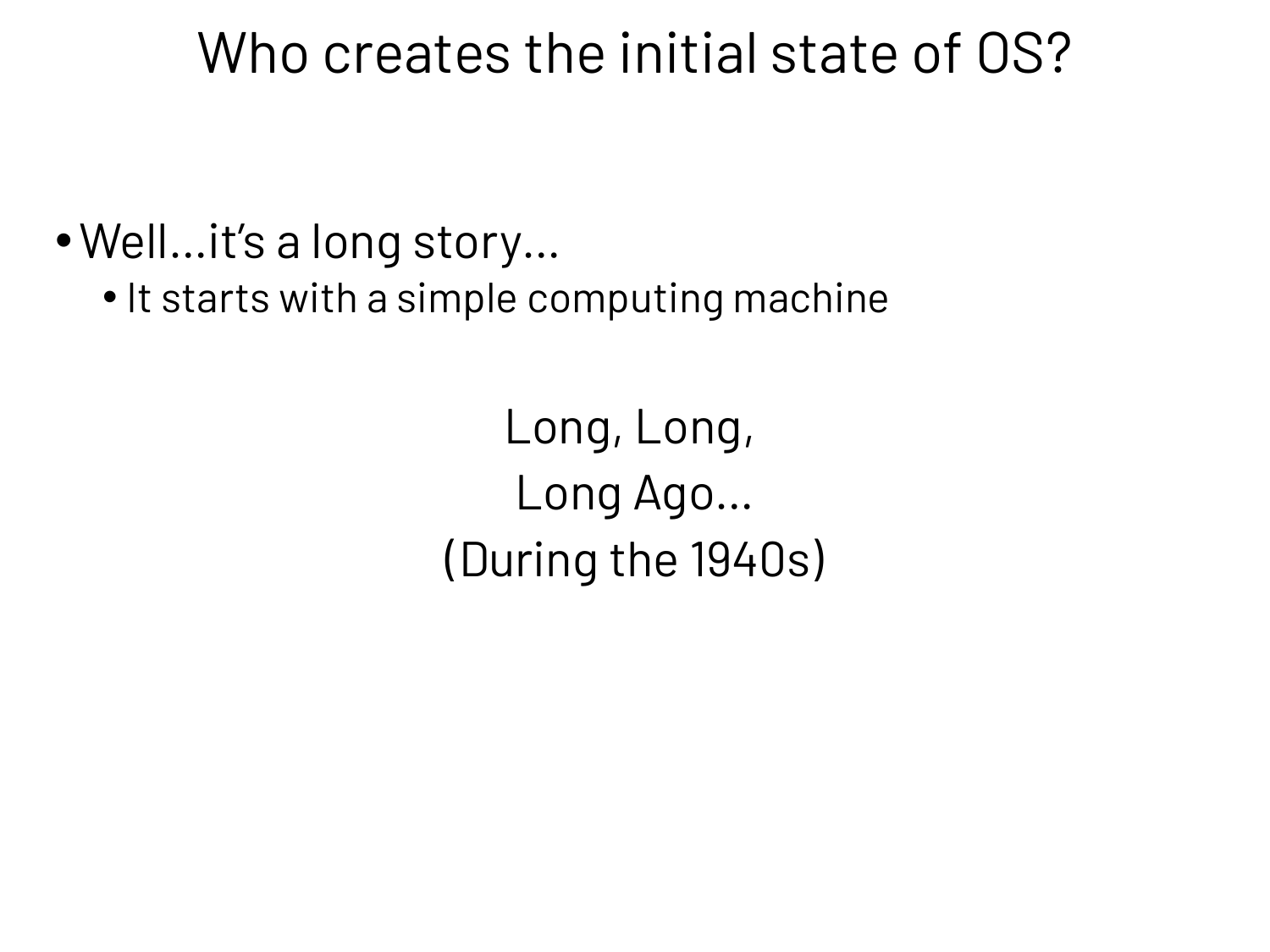

# Who creates the initial state of OS?

Well…it’s a long story…
It starts with a simple computing machine

Long, Long,
Long Ago…
(During the 1940s)